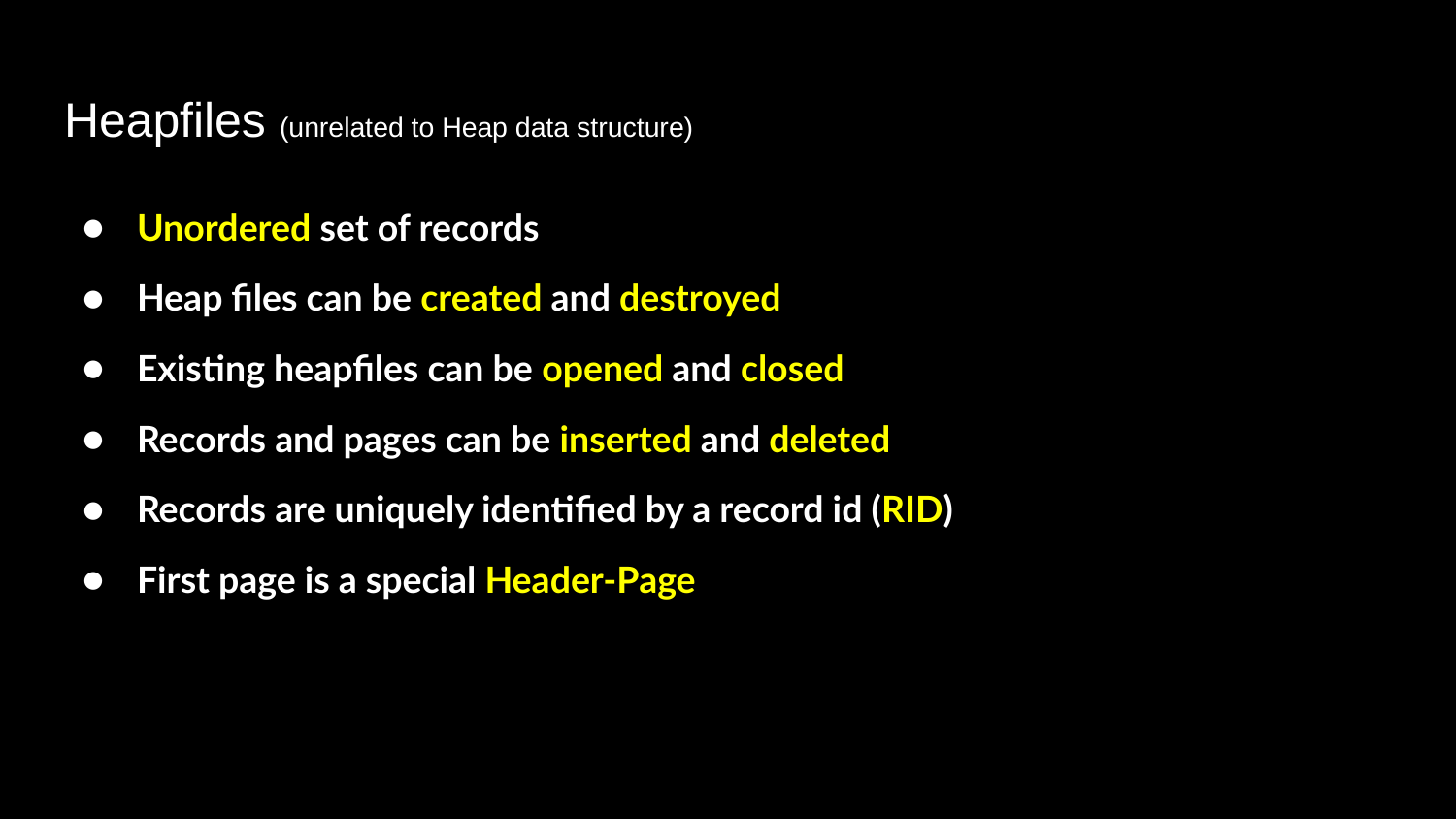

# Heapfiles (unrelated to Heap data structure)
Unordered set of records
Heap files can be created and destroyed
Existing heapfiles can be opened and closed
Records and pages can be inserted and deleted
Records are uniquely identified by a record id (RID)
First page is a special Header-Page